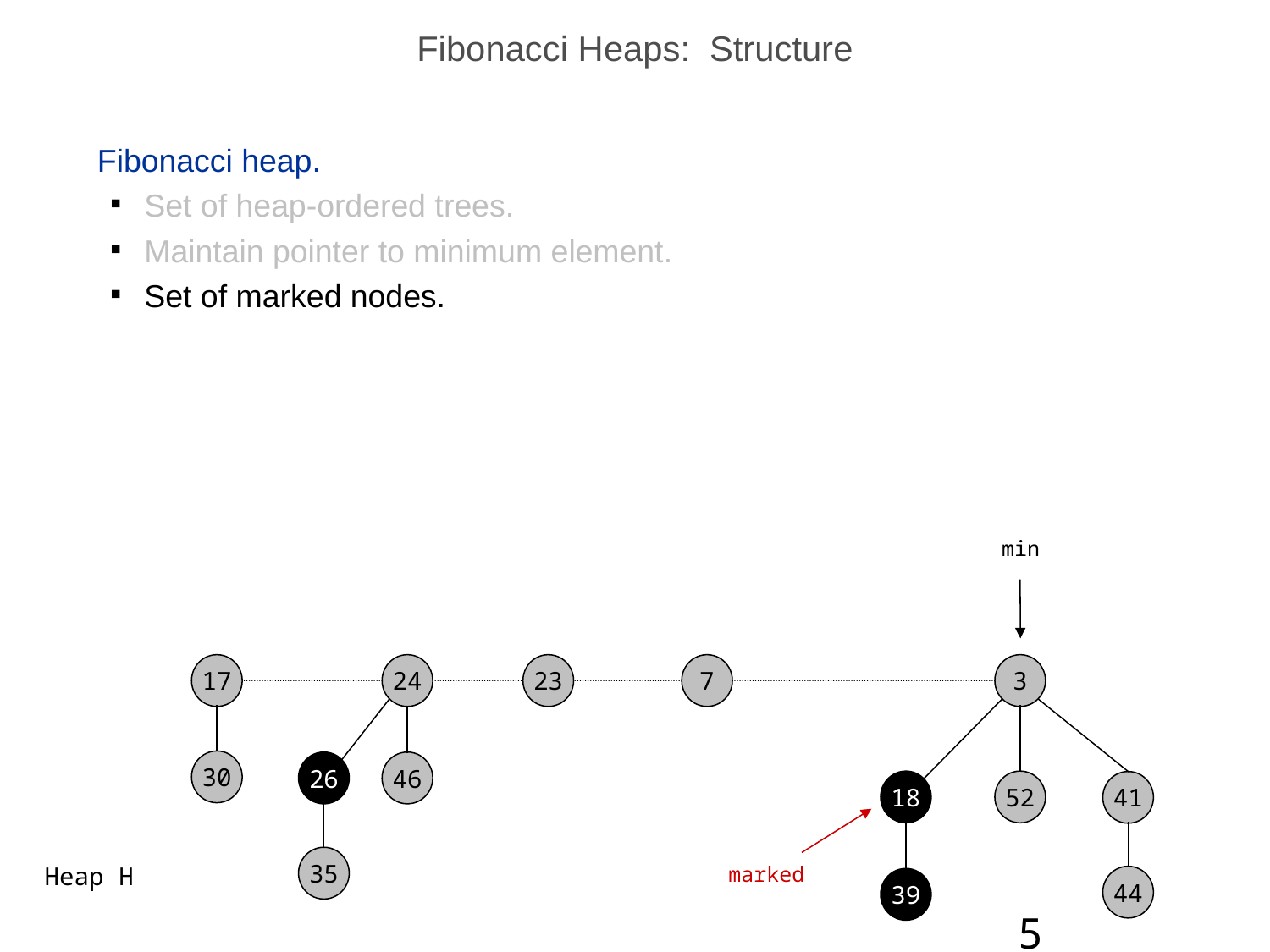

Fibonacci Heaps:  Structure
Fibonacci heap.
Set of heap-ordered trees.
Maintain pointer to minimum element.
Set of marked nodes.

min

17
24
23
7
3
30
26
46
18
52
41

35
Heap H
marked
44
39
5